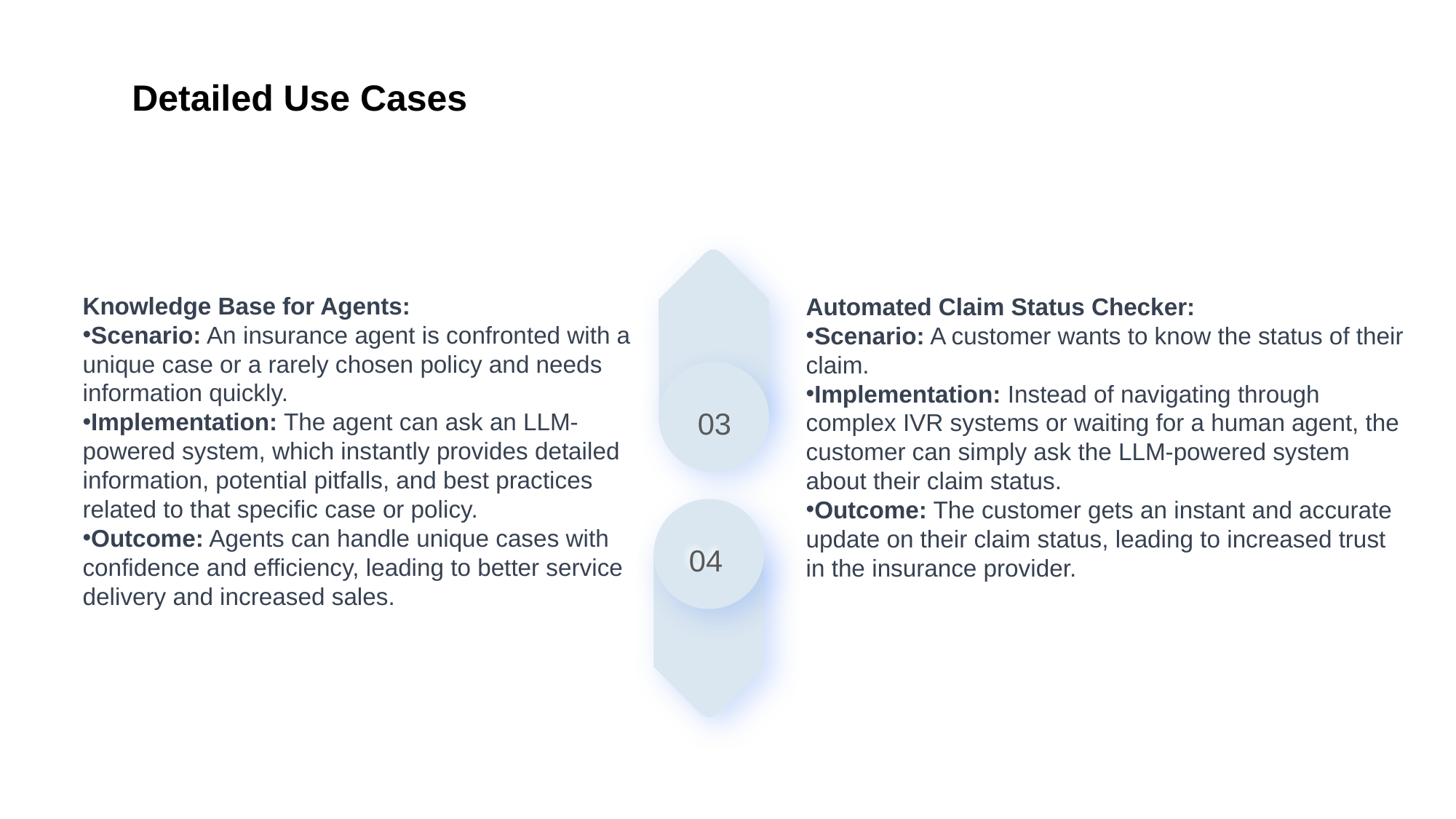

Detailed Use Cases

Knowledge Base for Agents:
Scenario: An insurance agent is confronted with a unique case or a rarely chosen policy and needs information quickly.
Implementation: The agent can ask an LLM-powered system, which instantly provides detailed information, potential pitfalls, and best practices related to that specific case or policy.
Outcome: Agents can handle unique cases with confidence and efficiency, leading to better service delivery and increased sales.

Automated Claim Status Checker:
Scenario: A customer wants to know the status of their claim.
Implementation: Instead of navigating through complex IVR systems or waiting for a human agent, the customer can simply ask the LLM-powered system about their claim status.
Outcome: The customer gets an instant and accurate update on their claim status, leading to increased trust in the insurance provider.

03

04